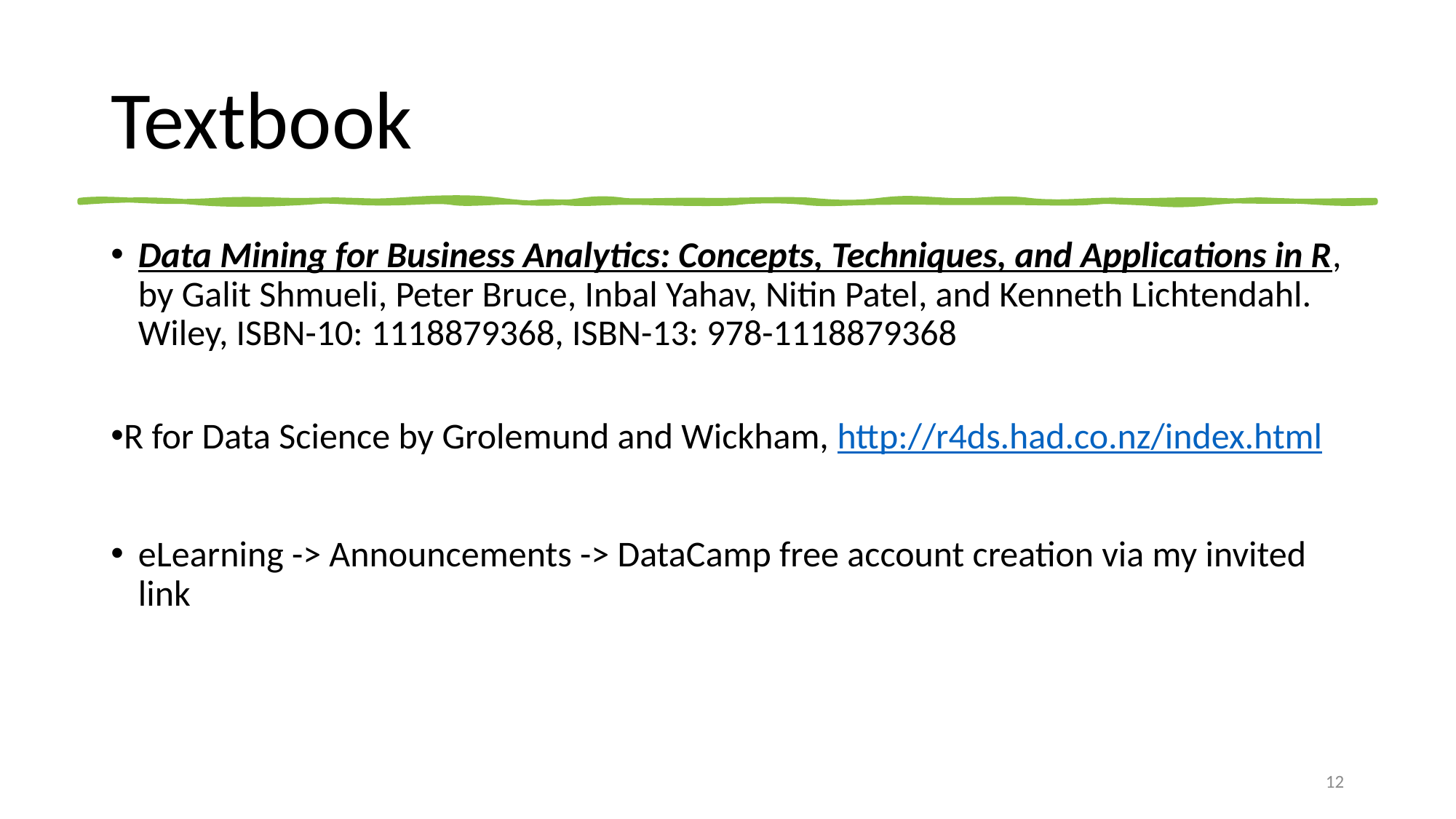

# Textbook

Data Mining for Business Analytics: Concepts, Techniques, and Applications in R, by Galit Shmueli, Peter Bruce, Inbal Yahav, Nitin Patel, and Kenneth Lichtendahl. Wiley, ISBN-10: 1118879368, ISBN-13: 978-1118879368

R for Data Science by Grolemund and Wickham, http://r4ds.had.co.nz/index.html

eLearning -> Announcements -> DataCamp free account creation via my invited link

12